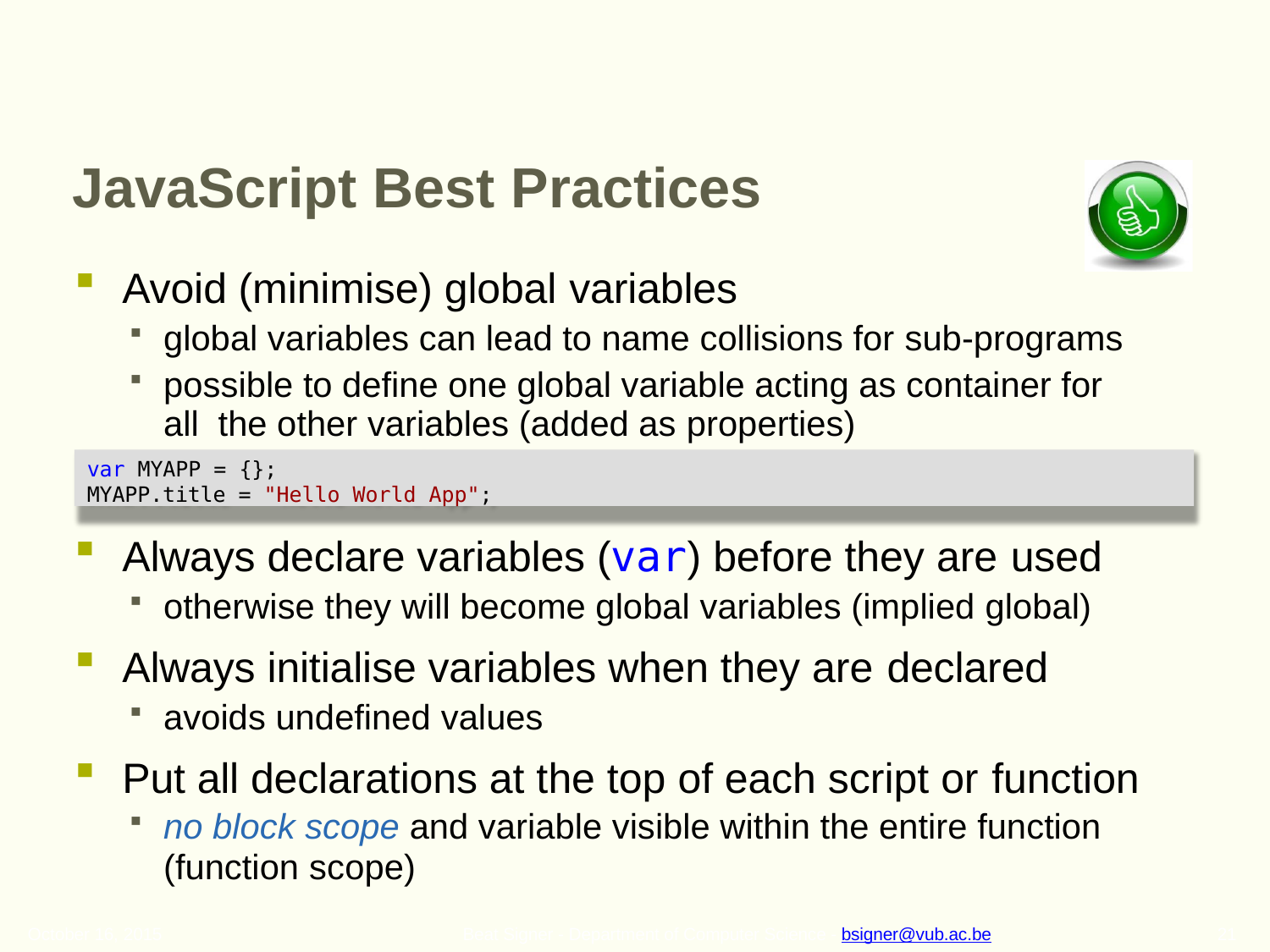

# JavaScript Best Practices

Avoid (minimise) global variables
global variables can lead to name collisions for sub-programs
possible to define one global variable acting as container for all  the other variables (added as properties)

var MYAPP = {};
MYAPP.title = "Hello World App";
Always declare variables (var) before they are used
otherwise they will become global variables (implied global)
Always initialise variables when they are declared
avoids undefined values
Put all declarations at the top of each script or function
no block scope and variable visible within the entire function
(function scope)
October 16, 2015
21
Beat Signer - Department of Computer Science - bsigner@vub.ac.be